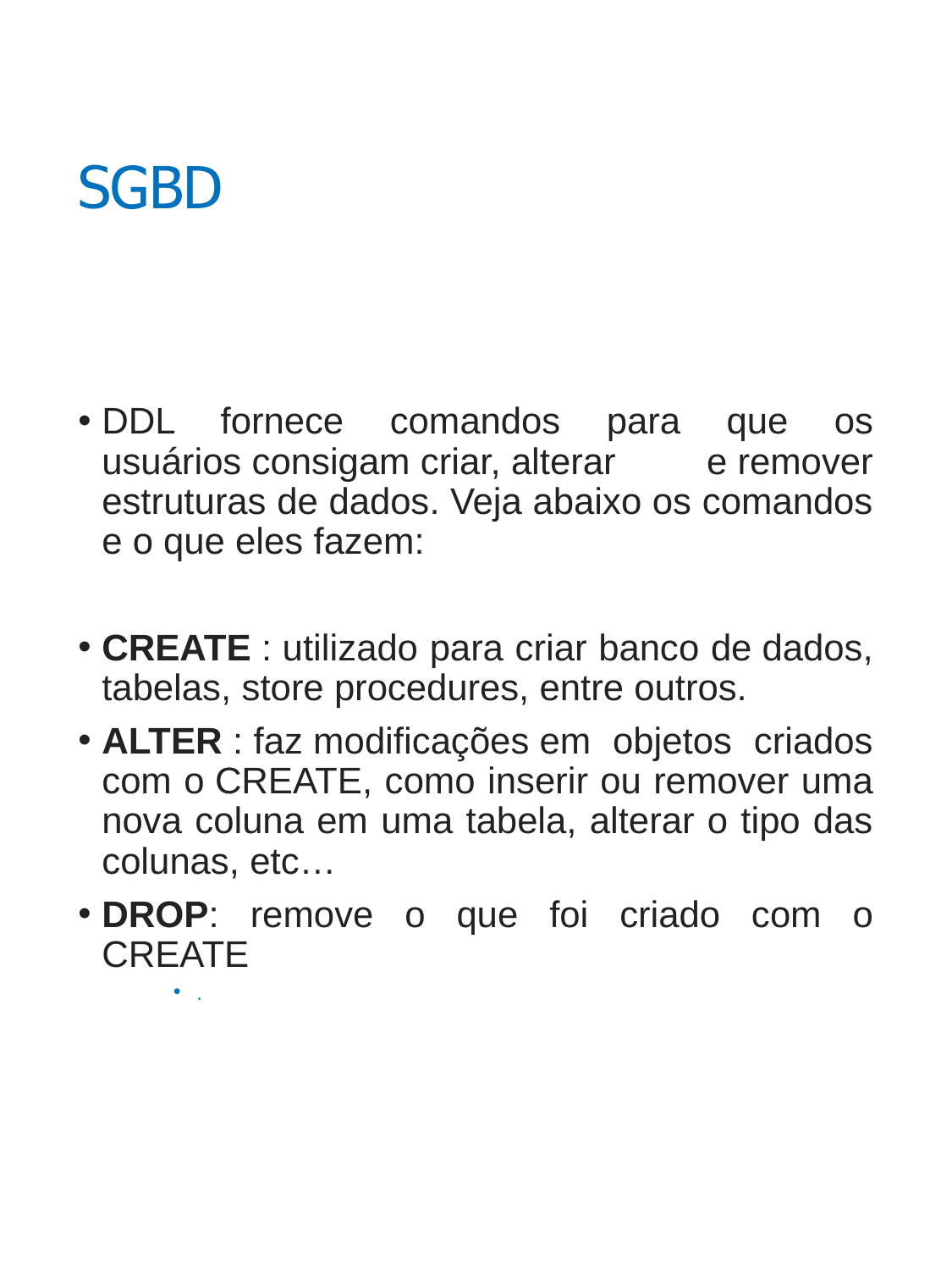

# SGBD

DDL fornece comandos para que os usuários consigam criar, alterar e remover estruturas de dados. Veja abaixo os comandos e o que eles fazem:

CREATE : utilizado para criar banco de dados, tabelas, store procedures, entre outros.
ALTER : faz modificações em objetos criados com o CREATE, como inserir ou remover uma nova coluna em uma tabela, alterar o tipo das colunas, etc…
DROP: remove o que foi criado com o CREATE
.